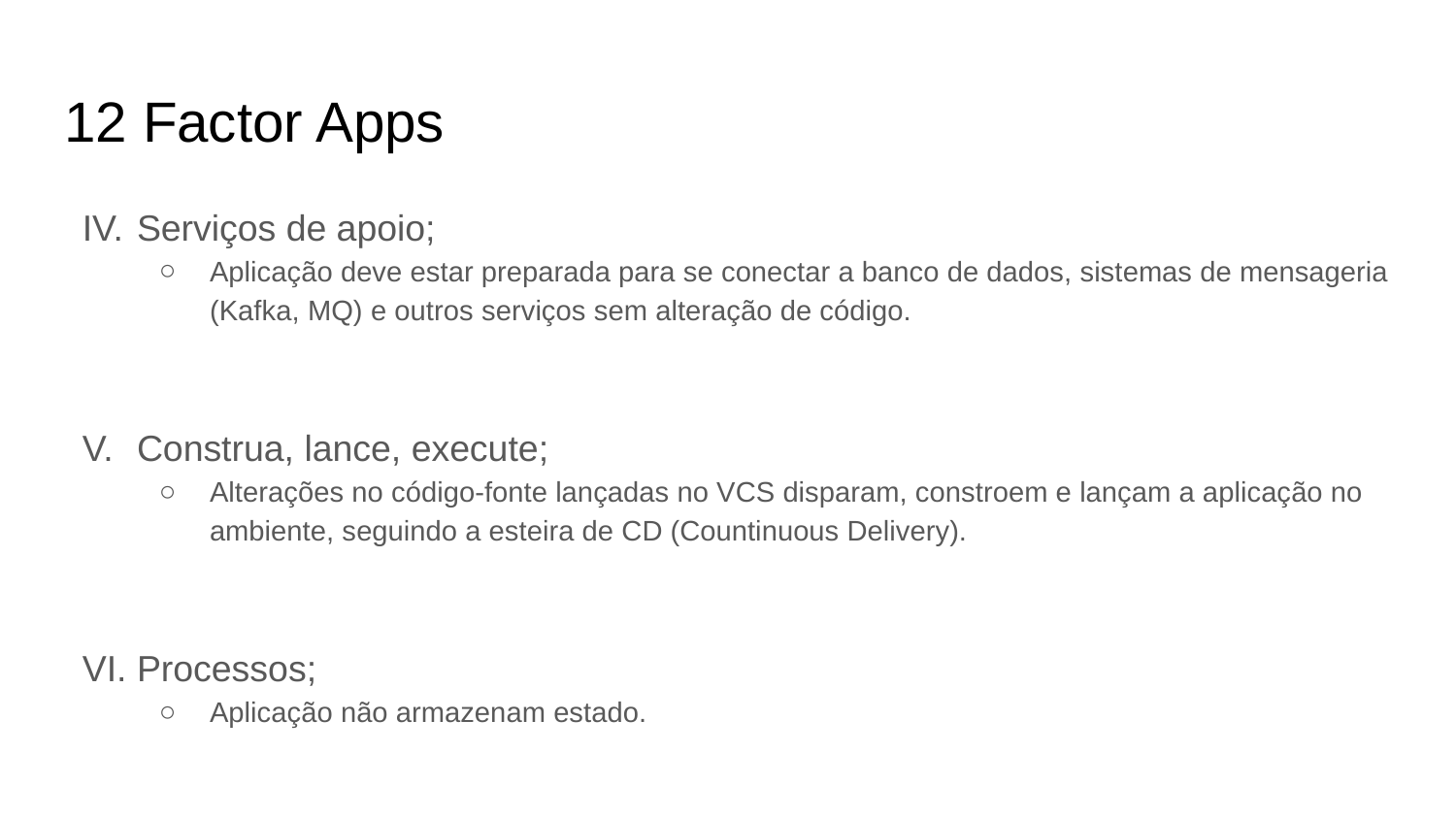

# 12 Factor Apps
Serviços de apoio;
Aplicação deve estar preparada para se conectar a banco de dados, sistemas de mensageria (Kafka, MQ) e outros serviços sem alteração de código.

Construa, lance, execute;
Alterações no código-fonte lançadas no VCS disparam, constroem e lançam a aplicação no ambiente, seguindo a esteira de CD (Countinuous Delivery).

Processos;
Aplicação não armazenam estado.